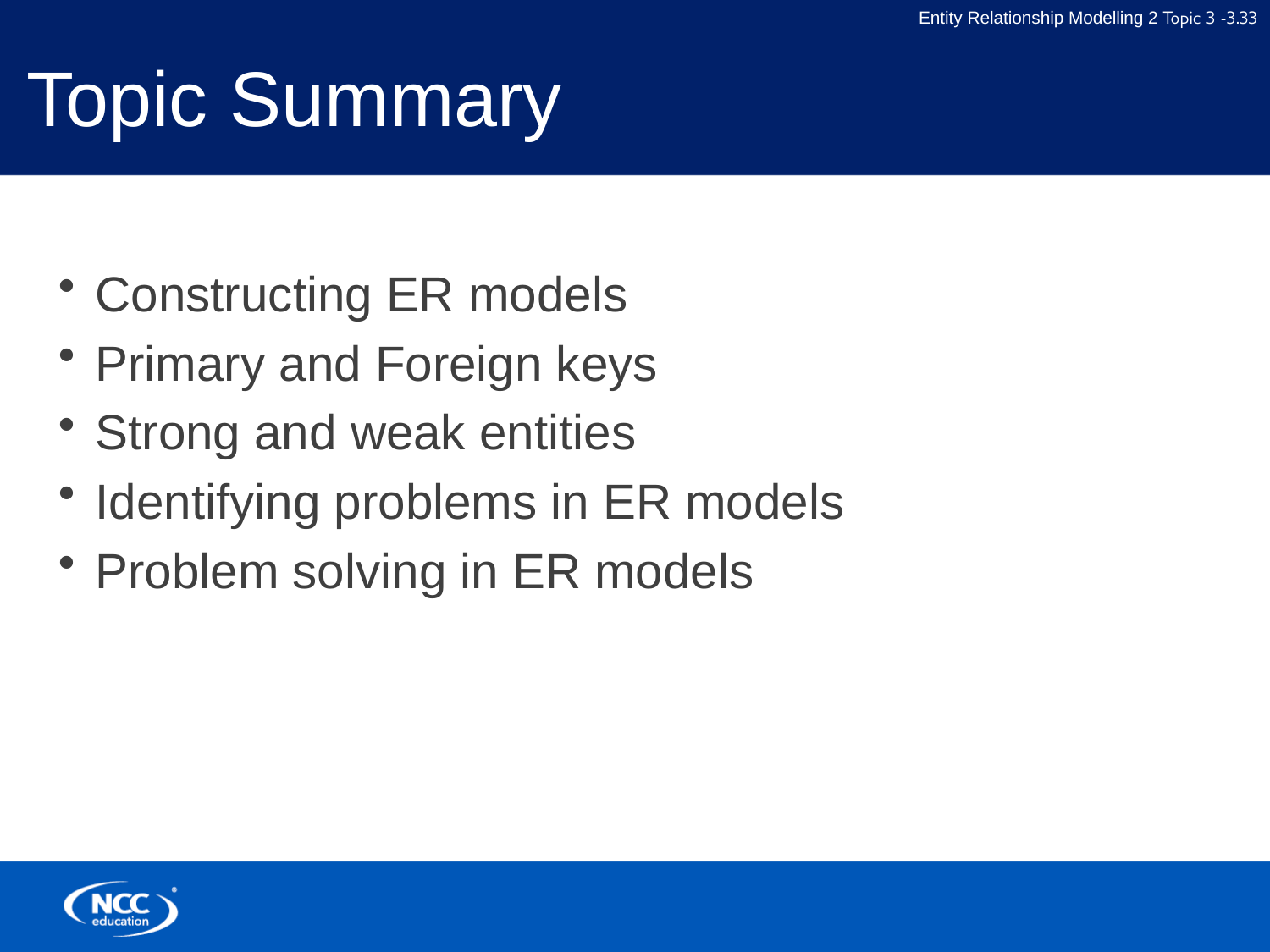

# Topic Summary
Constructing ER models
Primary and Foreign keys
Strong and weak entities
Identifying problems in ER models
Problem solving in ER models